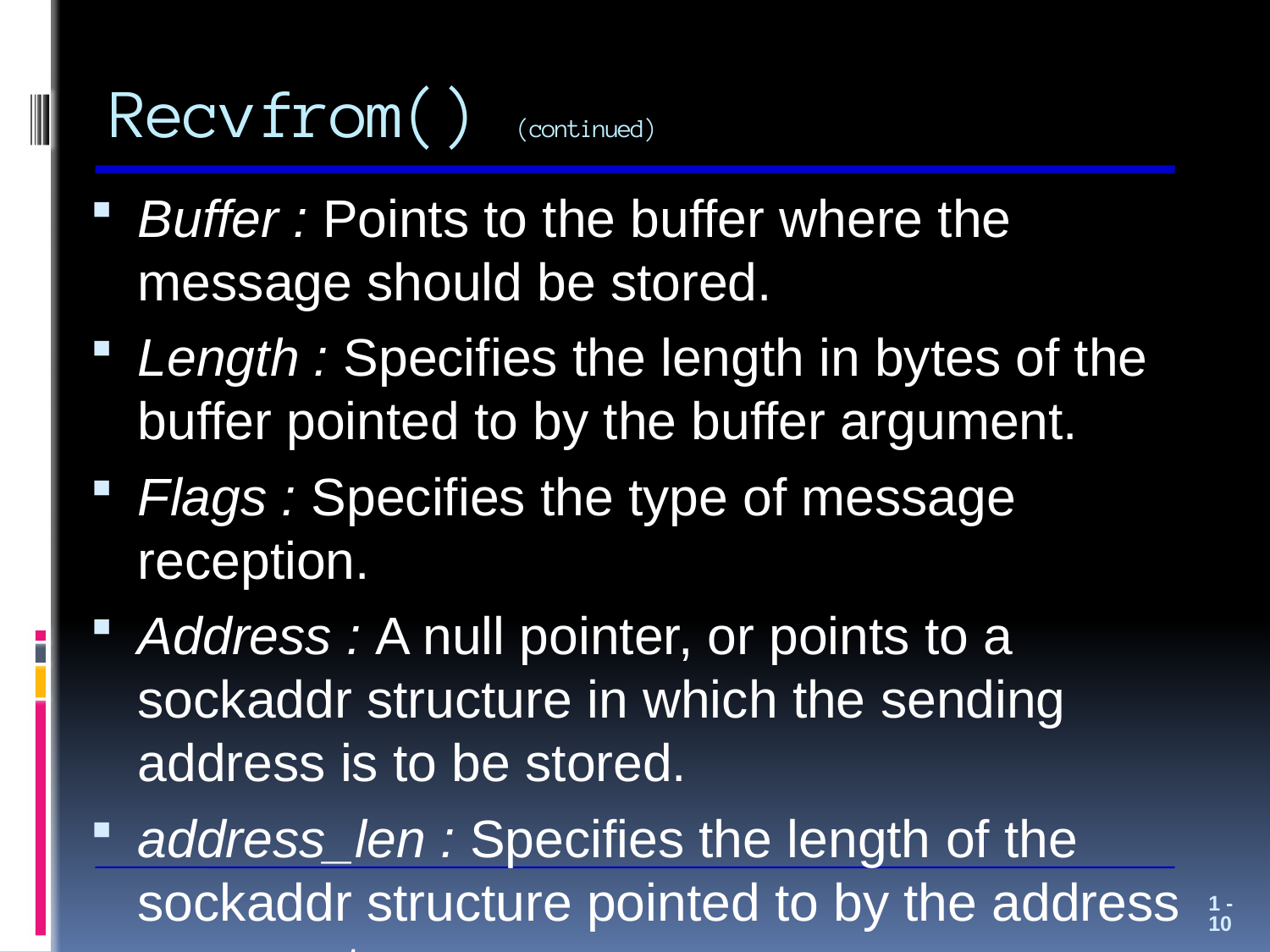

# Recvfrom() (continued)
Buffer : Points to the buffer where the message should be stored.
Length : Specifies the length in bytes of the buffer pointed to by the buffer argument.
Flags : Specifies the type of message reception.
Address : A null pointer, or points to a sockaddr structure in which the sending address is to be stored.
address_len : Specifies the length of the sockaddr structure pointed to by the address argument.

1 - 10